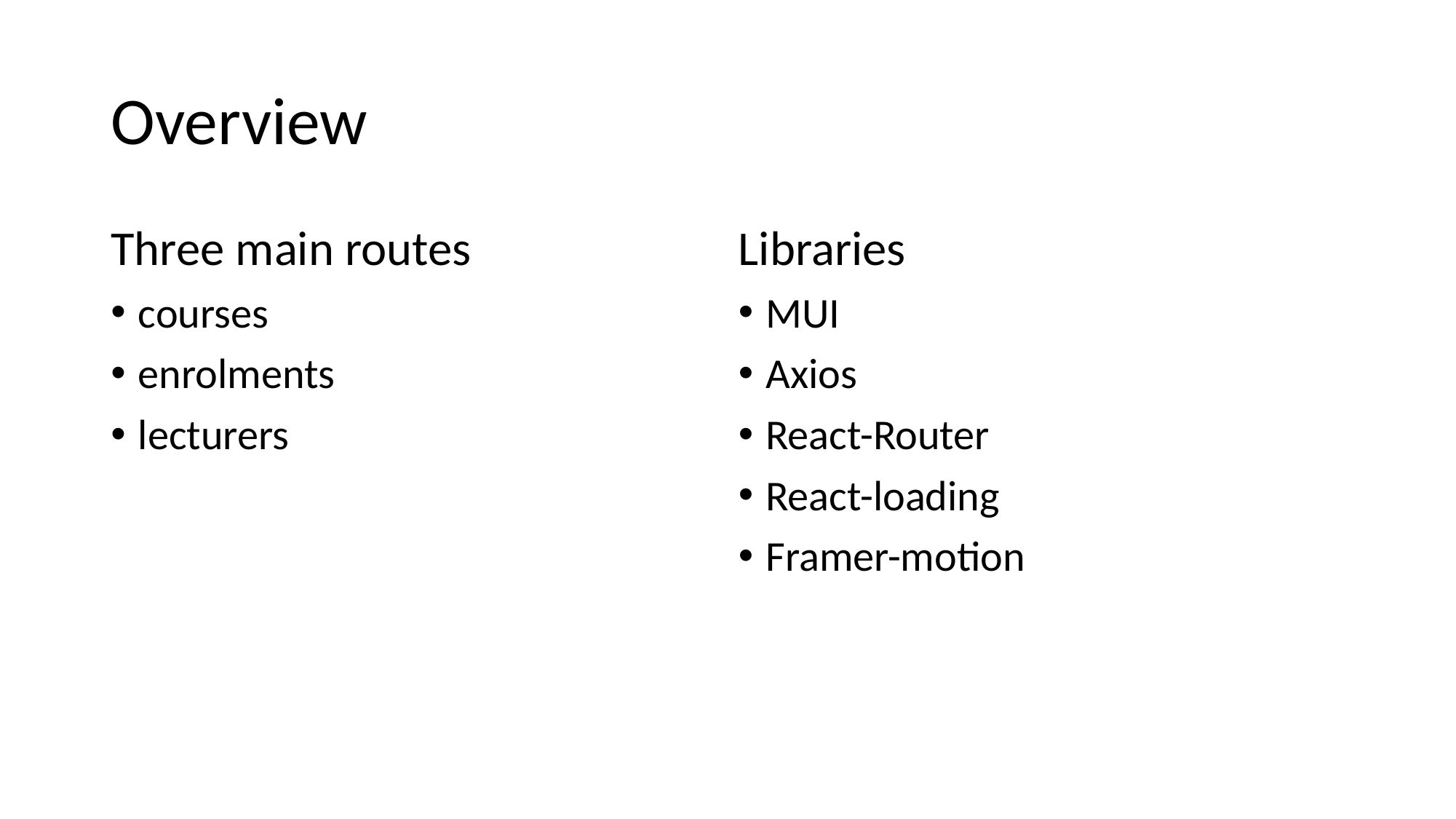

# Overview
Three main routes
courses
enrolments
lecturers

Libraries
MUI
Axios
React-Router
React-loading
Framer-motion